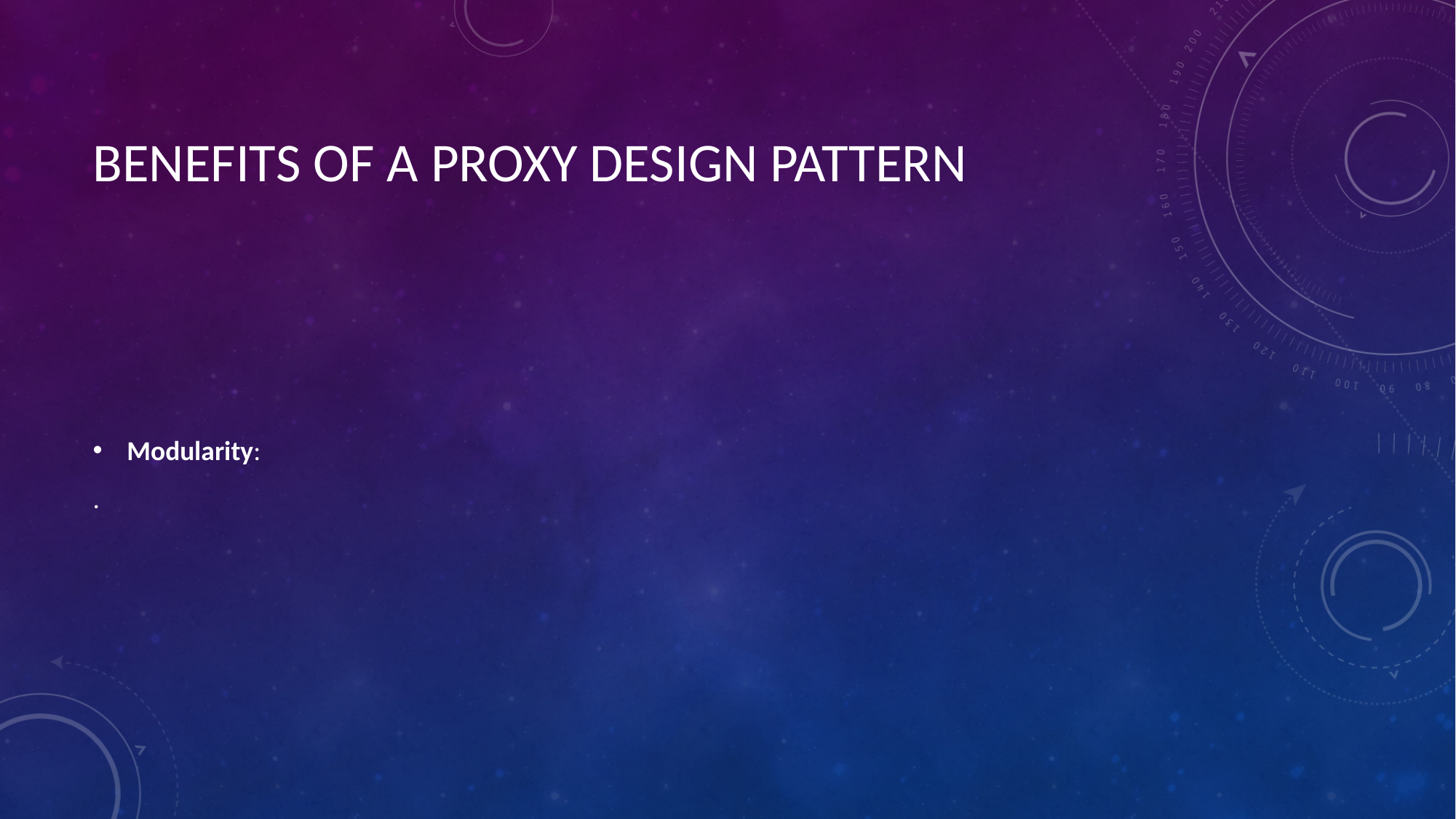

# Benefits of a Proxy Design Pattern
Modularity:
.